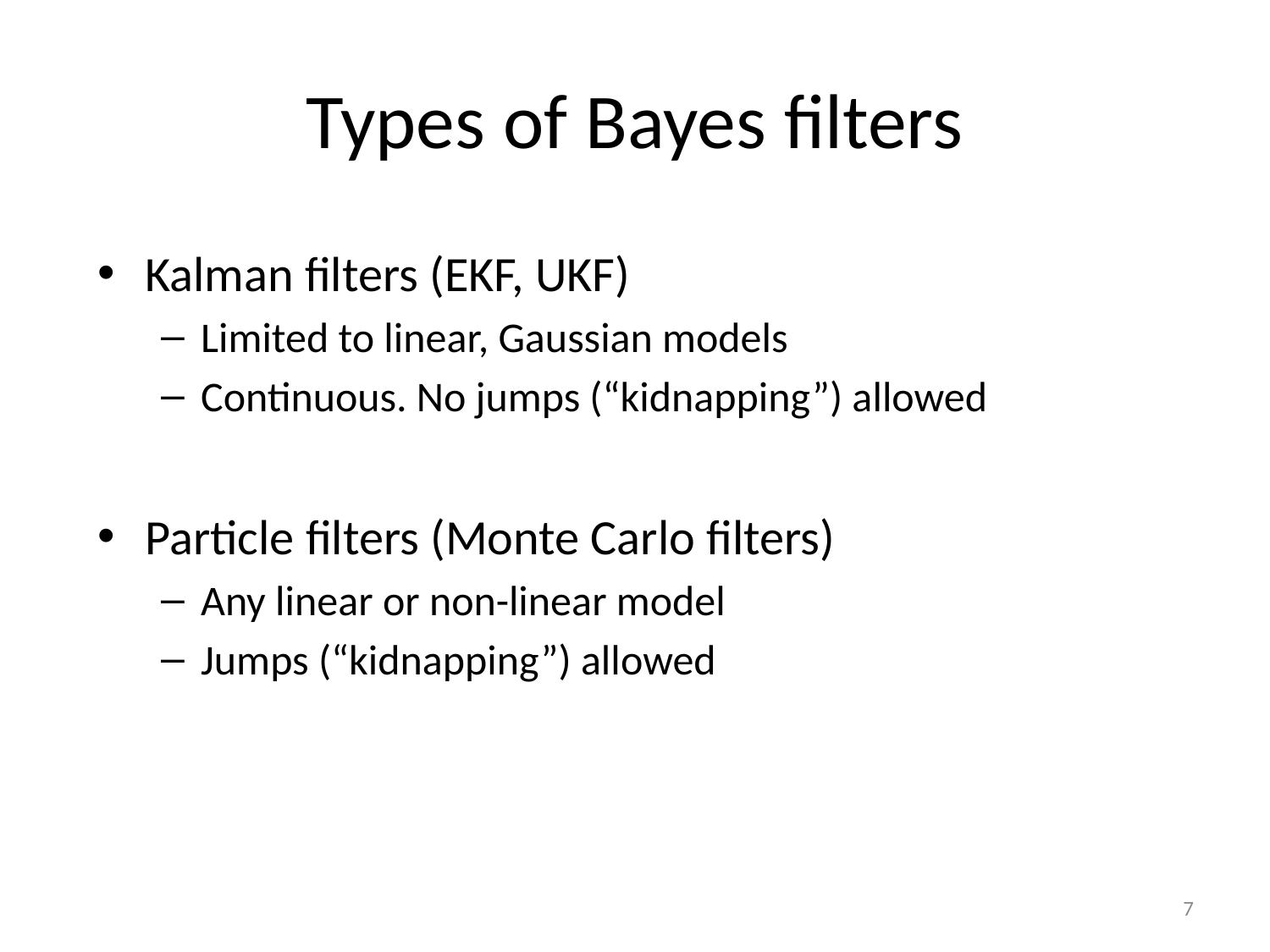

# Types of Bayes filters
Kalman filters (EKF, UKF)
Limited to linear, Gaussian models
Continuous. No jumps (“kidnapping”) allowed

Particle filters (Monte Carlo filters)
Any linear or non-linear model
Jumps (“kidnapping”) allowed
7